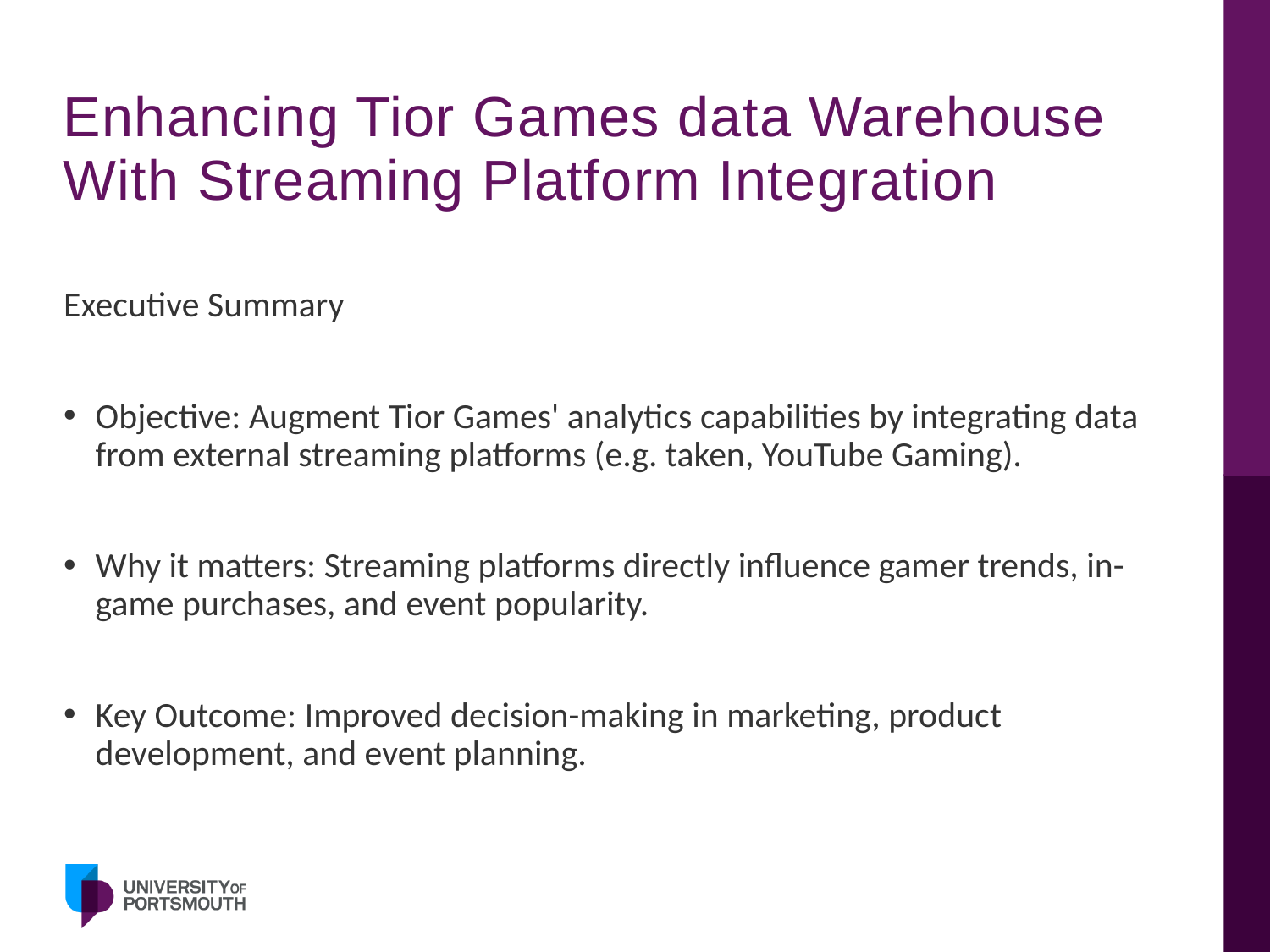

# Enhancing Tior Games data Warehouse With Streaming Platform Integration
Executive Summary

Objective: Augment Tior Games' analytics capabilities by integrating data from external streaming platforms (e.g. taken, YouTube Gaming).

Why it matters: Streaming platforms directly influence gamer trends, in-game purchases, and event popularity.

Key Outcome: Improved decision-making in marketing, product development, and event planning.